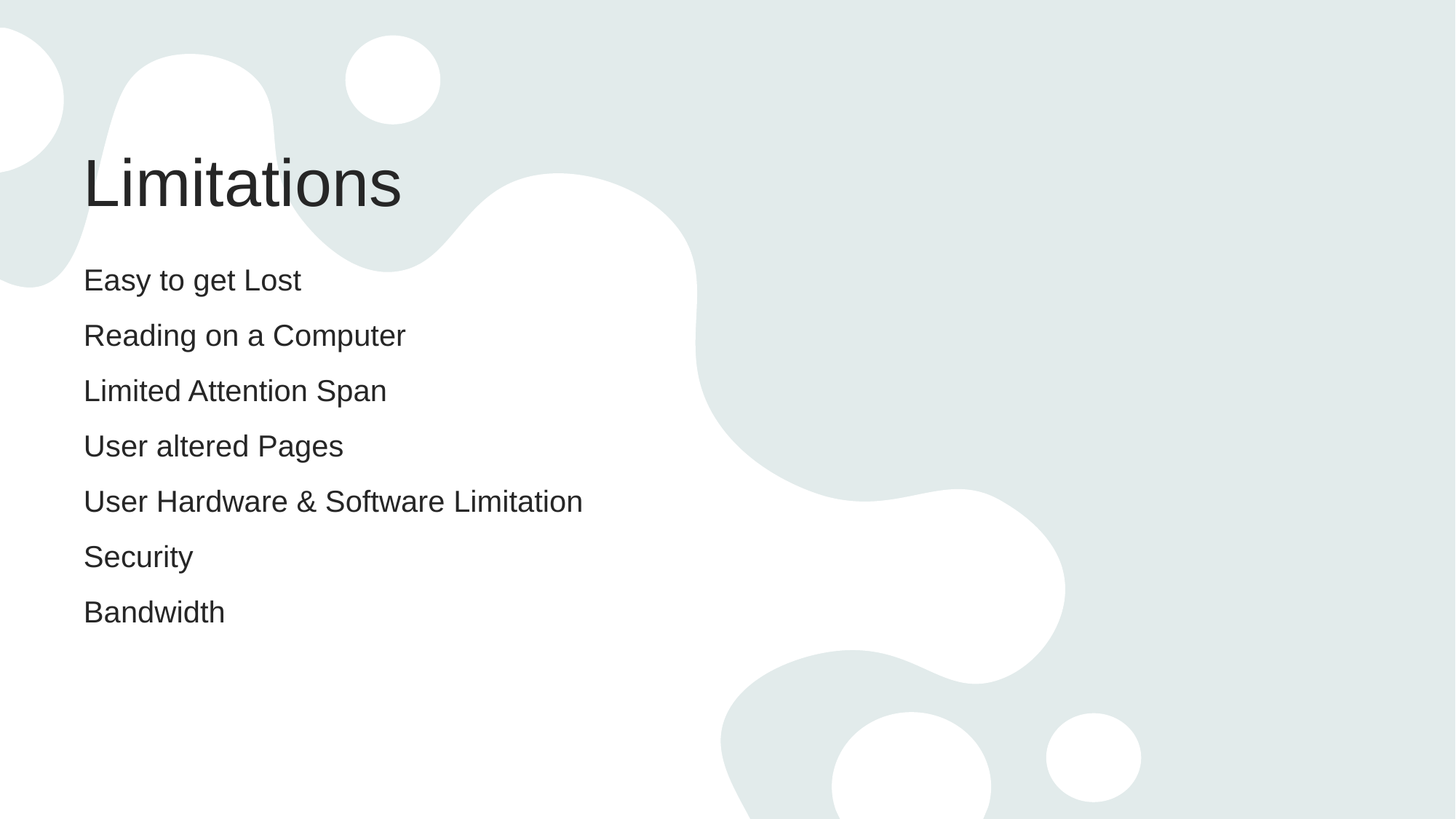

# Limitations
Easy to get Lost
Reading on a Computer
Limited Attention Span
User altered Pages
User Hardware & Software Limitation
Security
Bandwidth